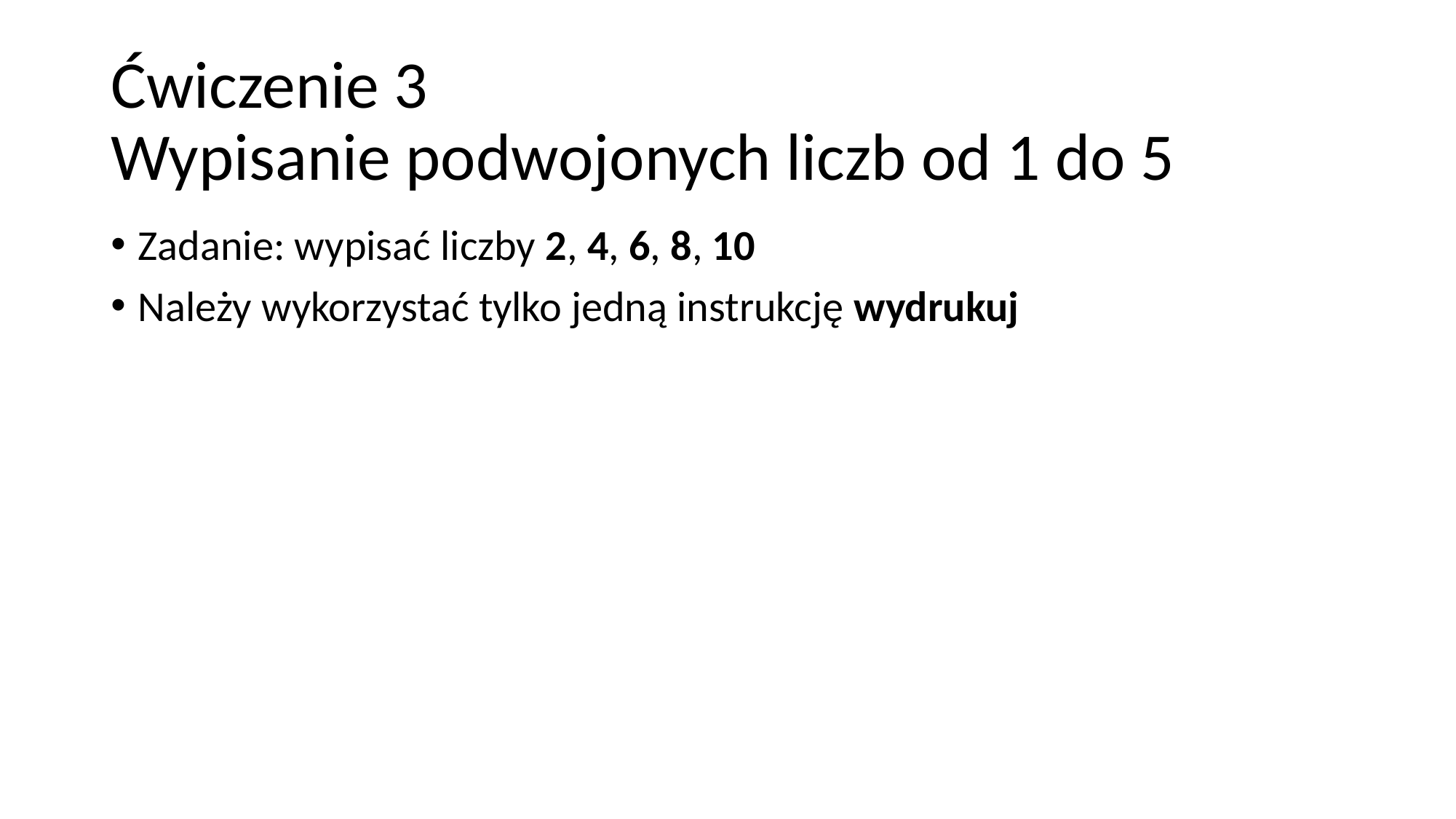

# Ćwiczenie 3 Wypisanie podwojonych liczb od 1 do 5
Zadanie: wypisać liczby 2, 4, 6, 8, 10
Należy wykorzystać tylko jedną instrukcję wydrukuj